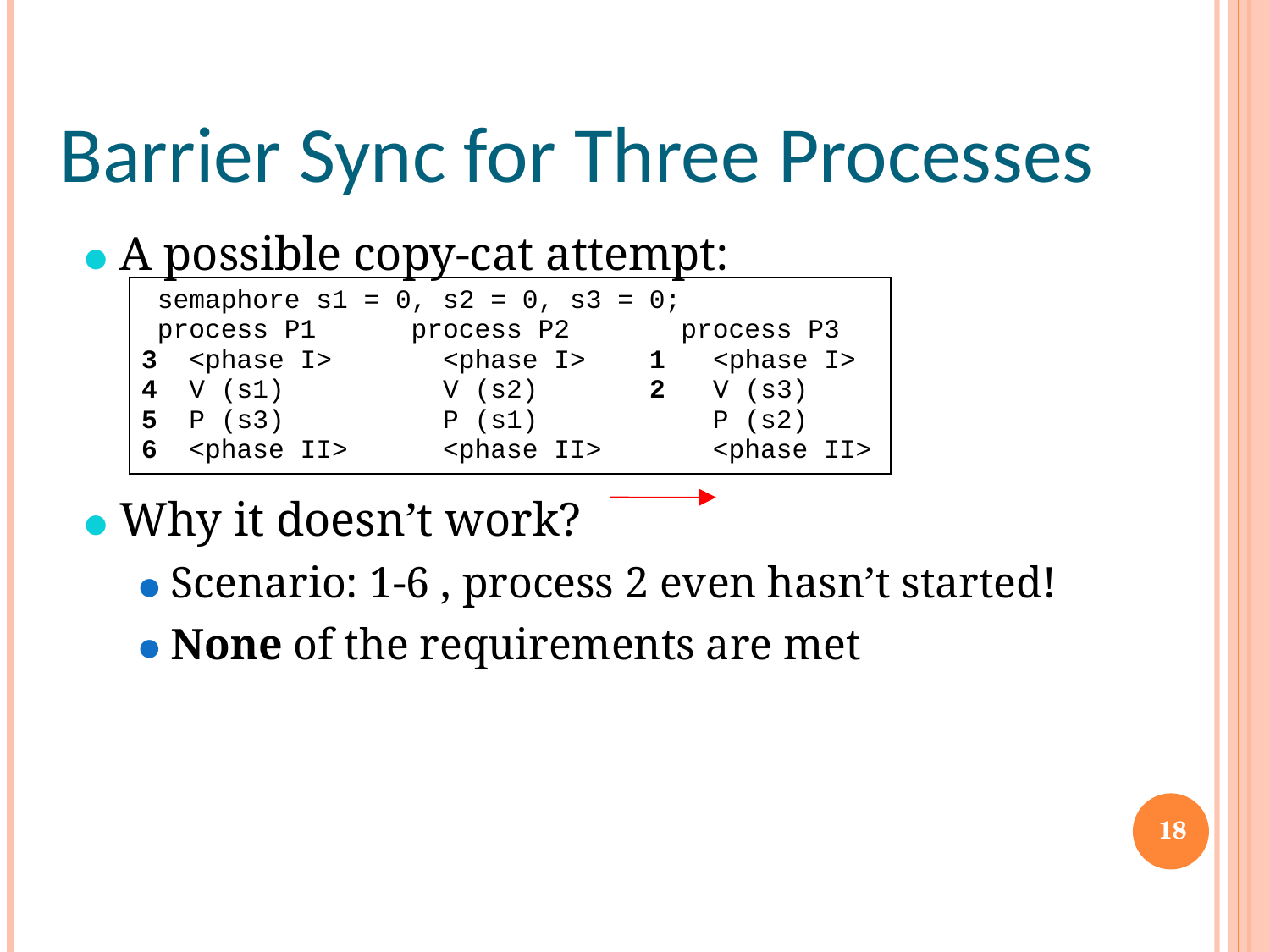

Barrier Sync for Three Processes
A possible copy-cat attempt:

Why it doesn’t work?
Scenario: 1-6 , process 2 even hasn’t started!
None of the requirements are met
 semaphore s1 = 0, s2 = 0, s3 = 0;
 process P1      process P2       process P3
3  <phase I>       <phase I>    1   <phase I>
4  V (s1)          V (s2)       2   V (s3)
5  P (s3)          P (s1)           P (s2)
6  <phase II>      <phase II>       <phase II>
18